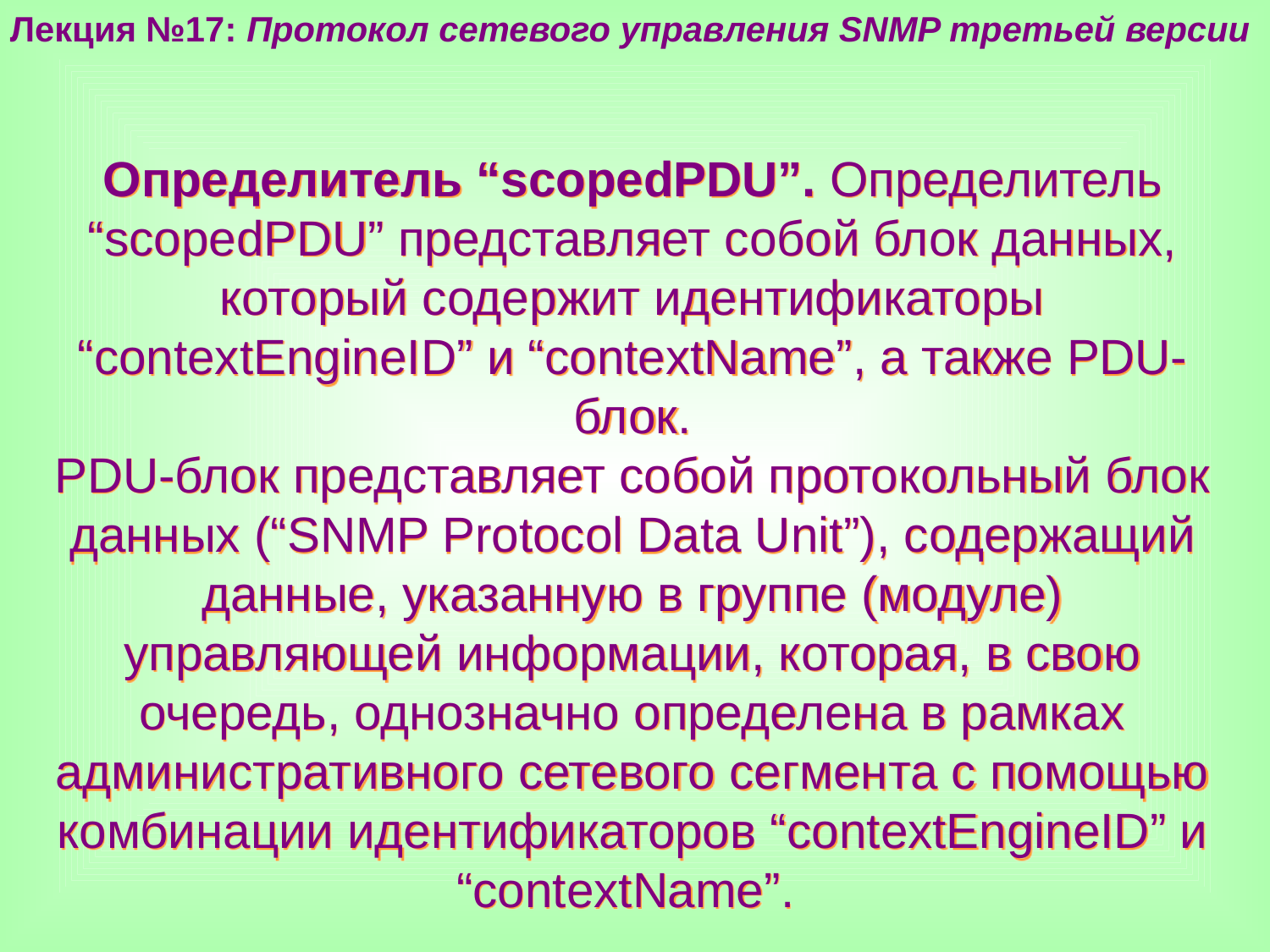

Лекция №17: Протокол сетевого управления SNMP третьей версии
Определитель “scopedPDU”. Определитель “scopedPDU” представляет собой блок данных, который содержит идентификаторы “contextEngineID” и “contextName”, а также PDU-блок.
PDU-блок представляет собой протокольный блок данных (“SNMP Protocol Data Unit”), содержащий данные, указанную в группе (модуле) управляющей информации, которая, в свою очередь, однозначно определена в рамках административного сетевого сегмента с помощью комбинации идентификаторов “contextEngineID” и “contextName”.